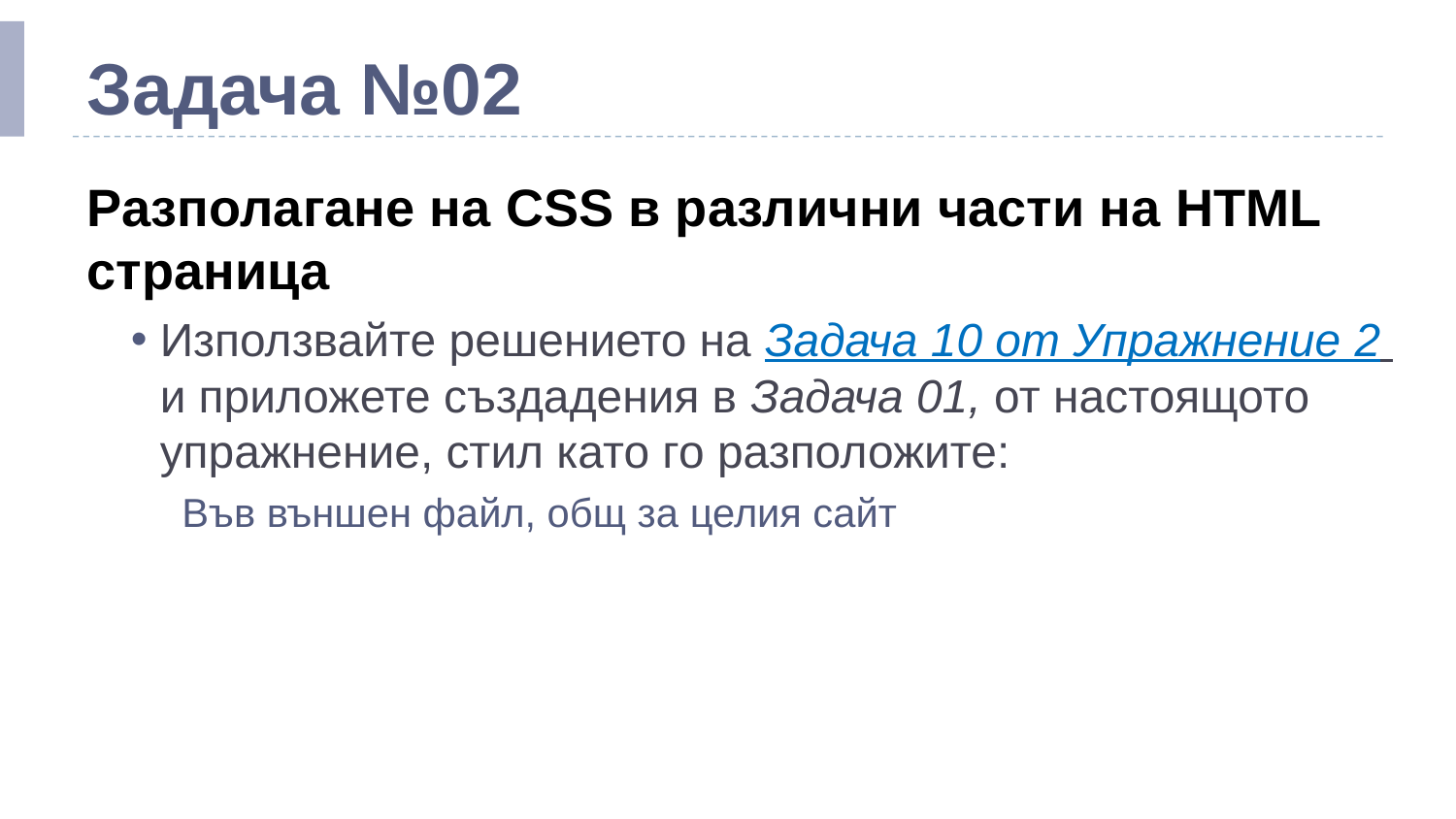

# Задача №02
Разполагане на CSS в различни части на HTML страница
Използвайте решението на Задача 10 от Упражнение 2 и приложете създадения в Задача 01, от настоящото упражнение, стил като го разположите:
Във външен файл, общ за целия сайт